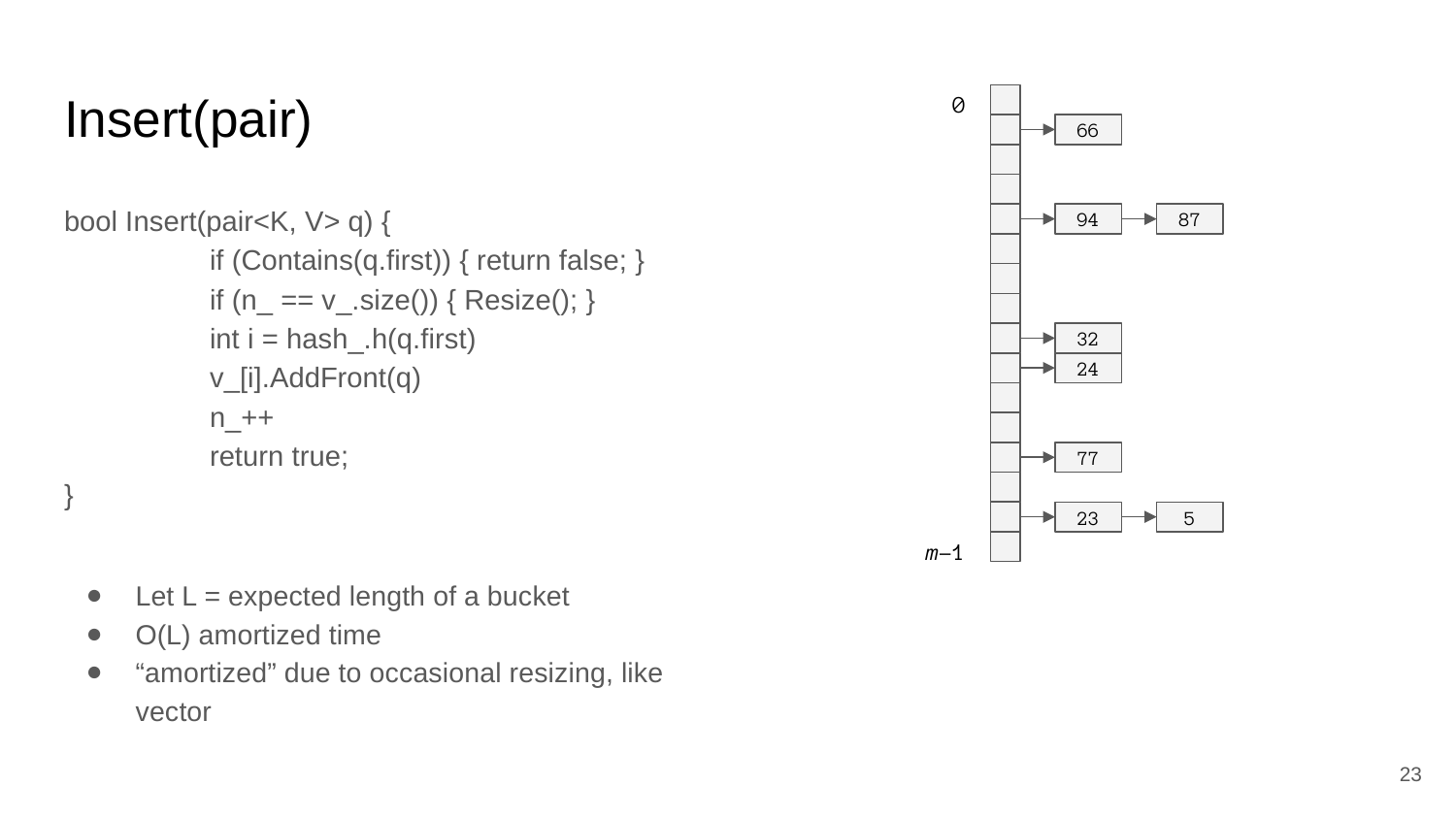

# Insert(pair)
0

66

94
87

32

24

77

23
5
m-1

bool Insert(pair<K, V> q) {
	if (Contains(q.first)) { return false; }
	if (n_ == v_.size()) { Resize(); }
	int i = hash_.h(q.first)
	v_[i].AddFront(q)
	n_++
	return true;
}
Let L = expected length of a bucket
O(L) amortized time
“amortized” due to occasional resizing, like vector
23